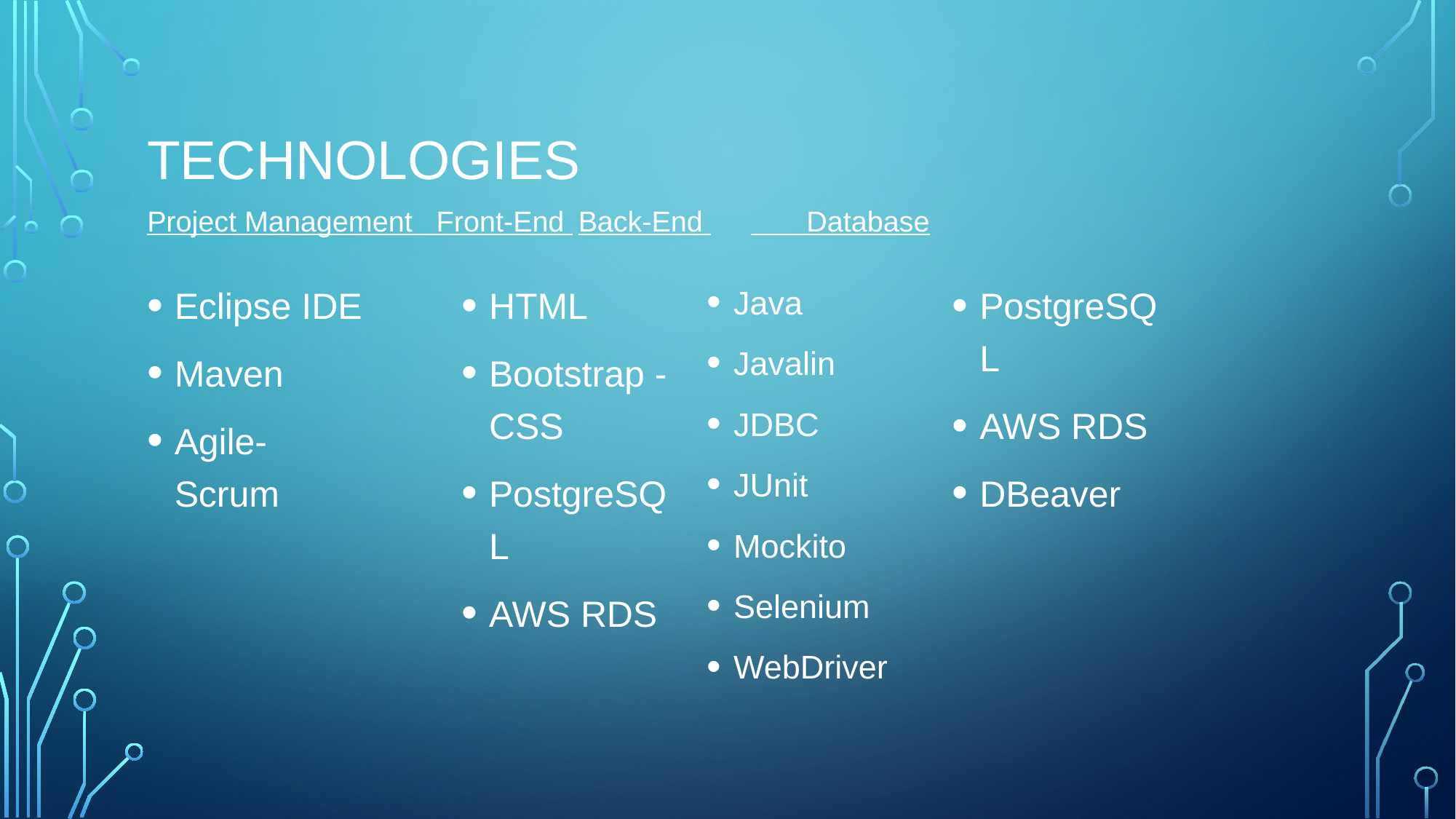

# Technologies
Project Management   Front-End 	Back-End 	       Database
Eclipse IDE
Maven
Agile-Scrum
HTML
Bootstrap - CSS
PostgreSQL
AWS RDS
Java
Javalin
JDBC
JUnit
Mockito
Selenium
WebDriver
PostgreSQL
AWS RDS
DBeaver